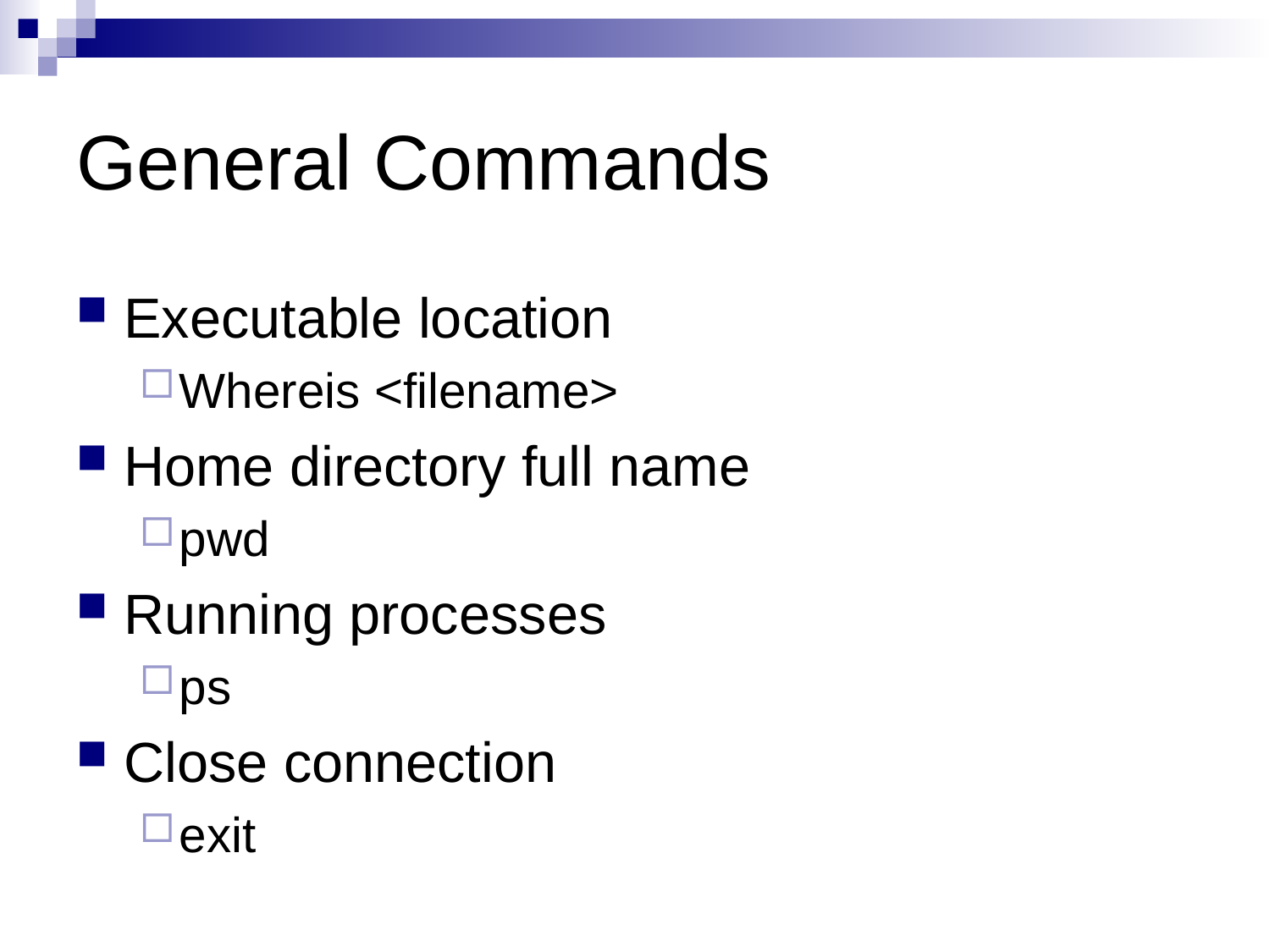

# General Commands
Executable location
Whereis <filename>
Home directory full name
pwd
Running processes
ps
Close connection
exit